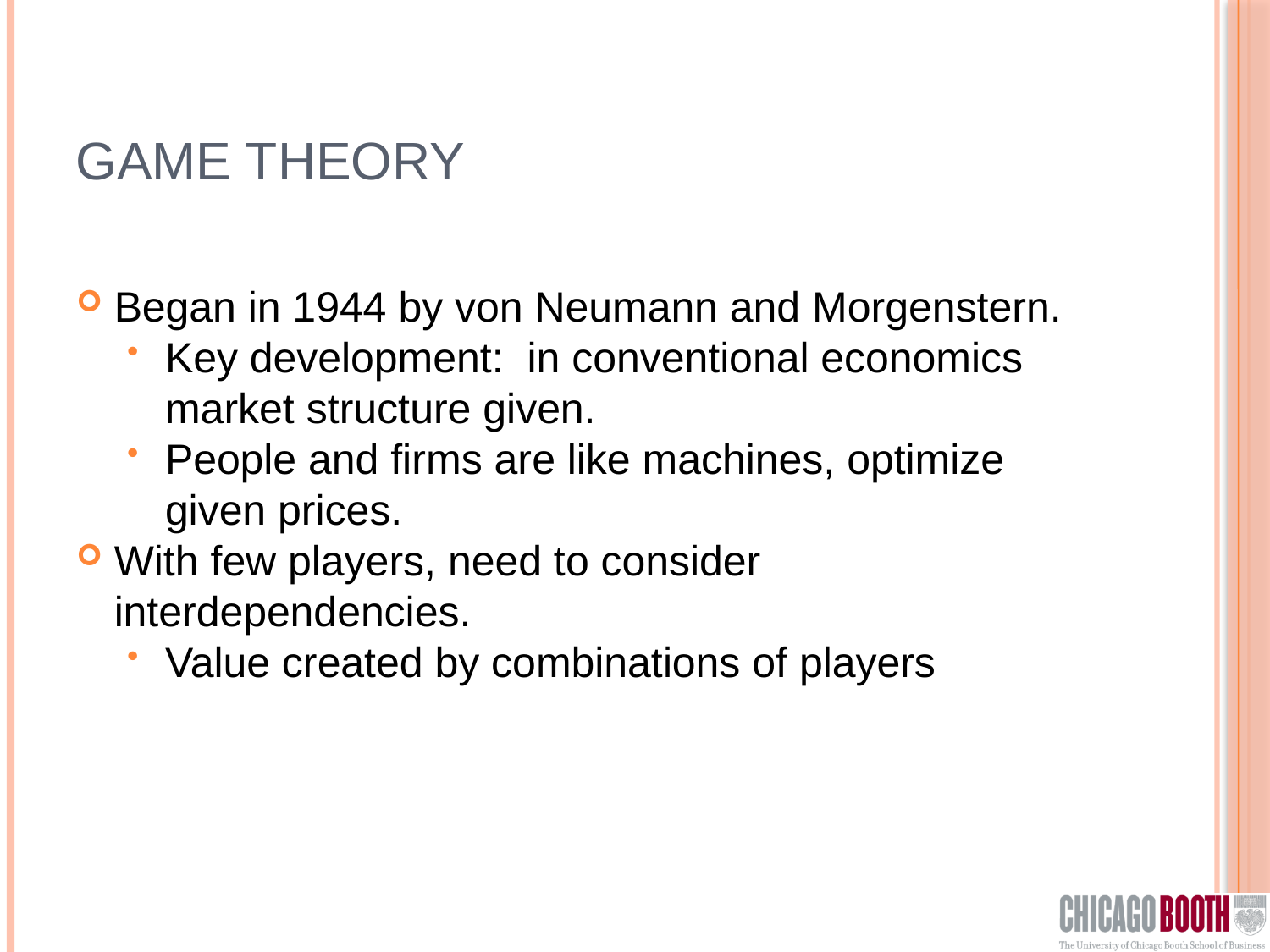

# Game Theory

Began in 1944 by von Neumann and Morgenstern.
Key development:  in conventional economics market structure given.
People and firms are like machines, optimize given prices.
With few players, need to consider interdependencies.
Value created by combinations of players